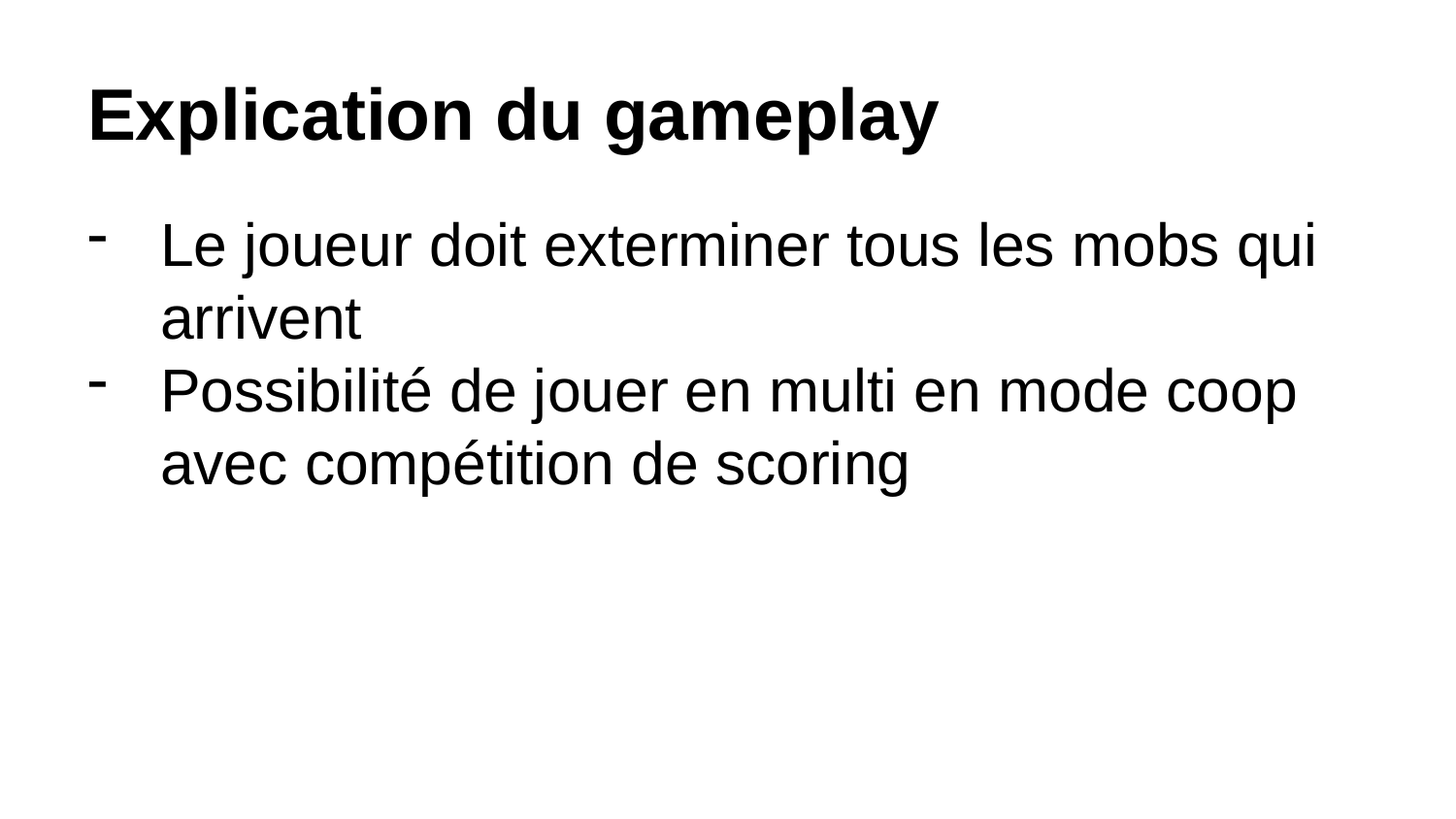

# Explication du gameplay
Le joueur doit exterminer tous les mobs qui arrivent
Possibilité de jouer en multi en mode coop avec compétition de scoring